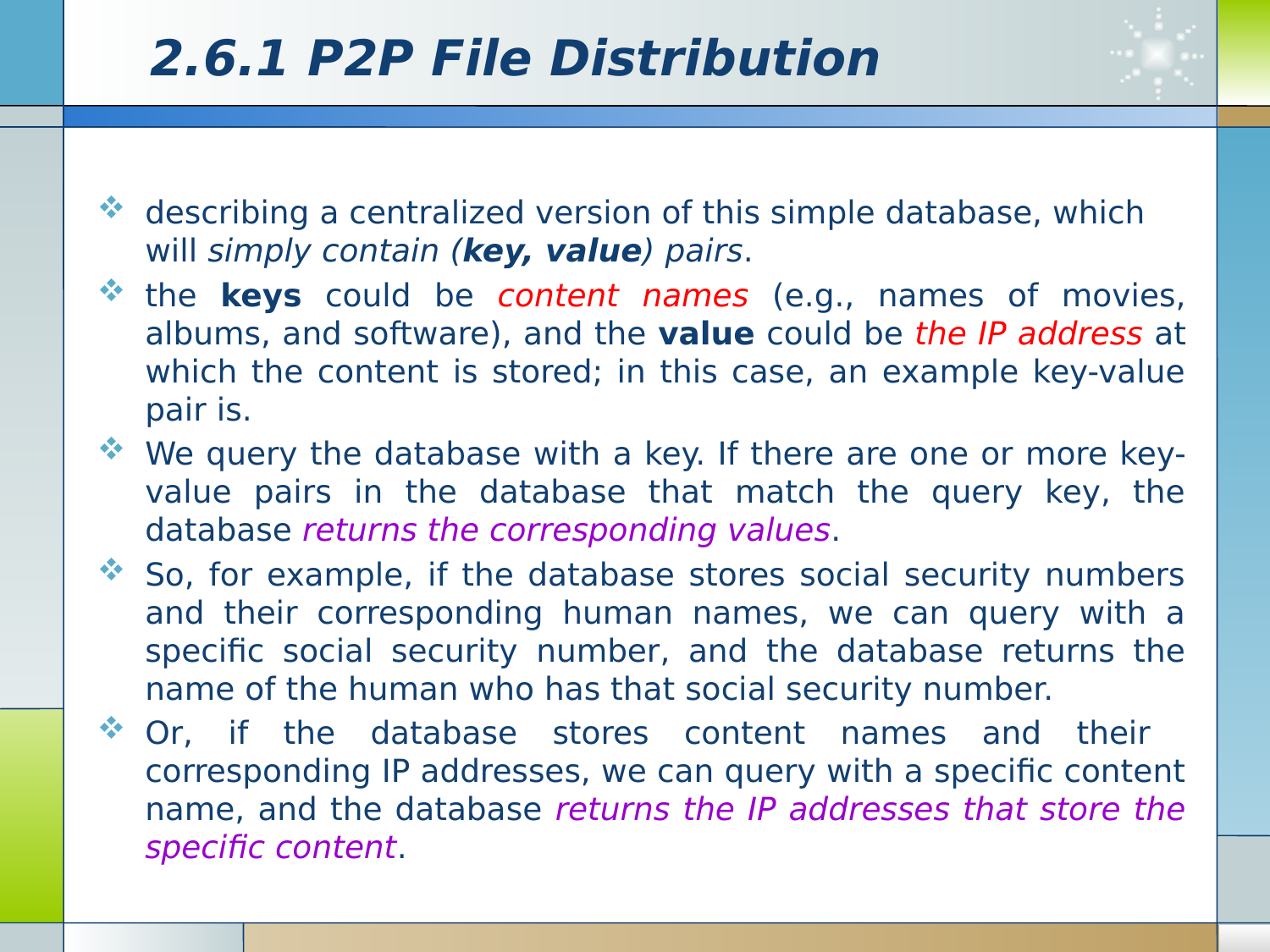

# 2.6.1 P2P File Distribution
describing a centralized version of this simple database, which will simply contain (key, value) pairs.
the keys could be content names (e.g., names of movies, albums, and software), and the value could be the IP address at which the content is stored; in this case, an example key-value pair is.
We query the database with a key. If there are one or more key-value pairs in the database that match the query key, the database returns the corresponding values.
So, for example, if the database stores social security numbers and their corresponding human names, we can query with a specific social security number, and the database returns the name of the human who has that social security number.
Or, if the database stores content names and their  corresponding IP addresses, we can query with a specific content name, and the database returns the IP addresses that store the specific content.